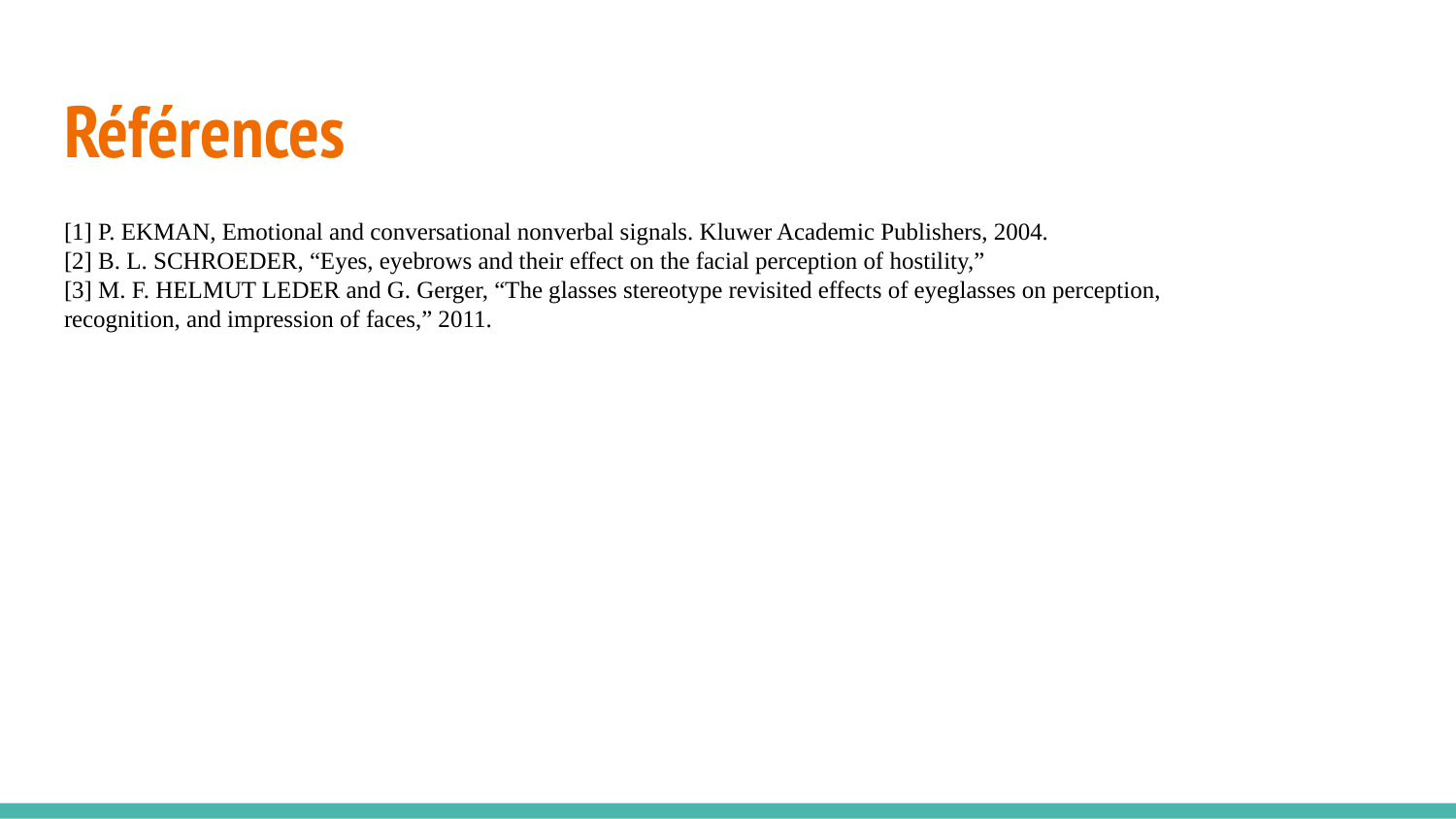

# Références
[1] P. EKMAN, Emotional and conversational nonverbal signals. Kluwer Academic Publishers, 2004.
[2] B. L. SCHROEDER, “Eyes, eyebrows and their effect on the facial perception of hostility,”
[3] M. F. HELMUT LEDER and G. Gerger, “The glasses stereotype revisited effects of eyeglasses on perception,
recognition, and impression of faces,” 2011.